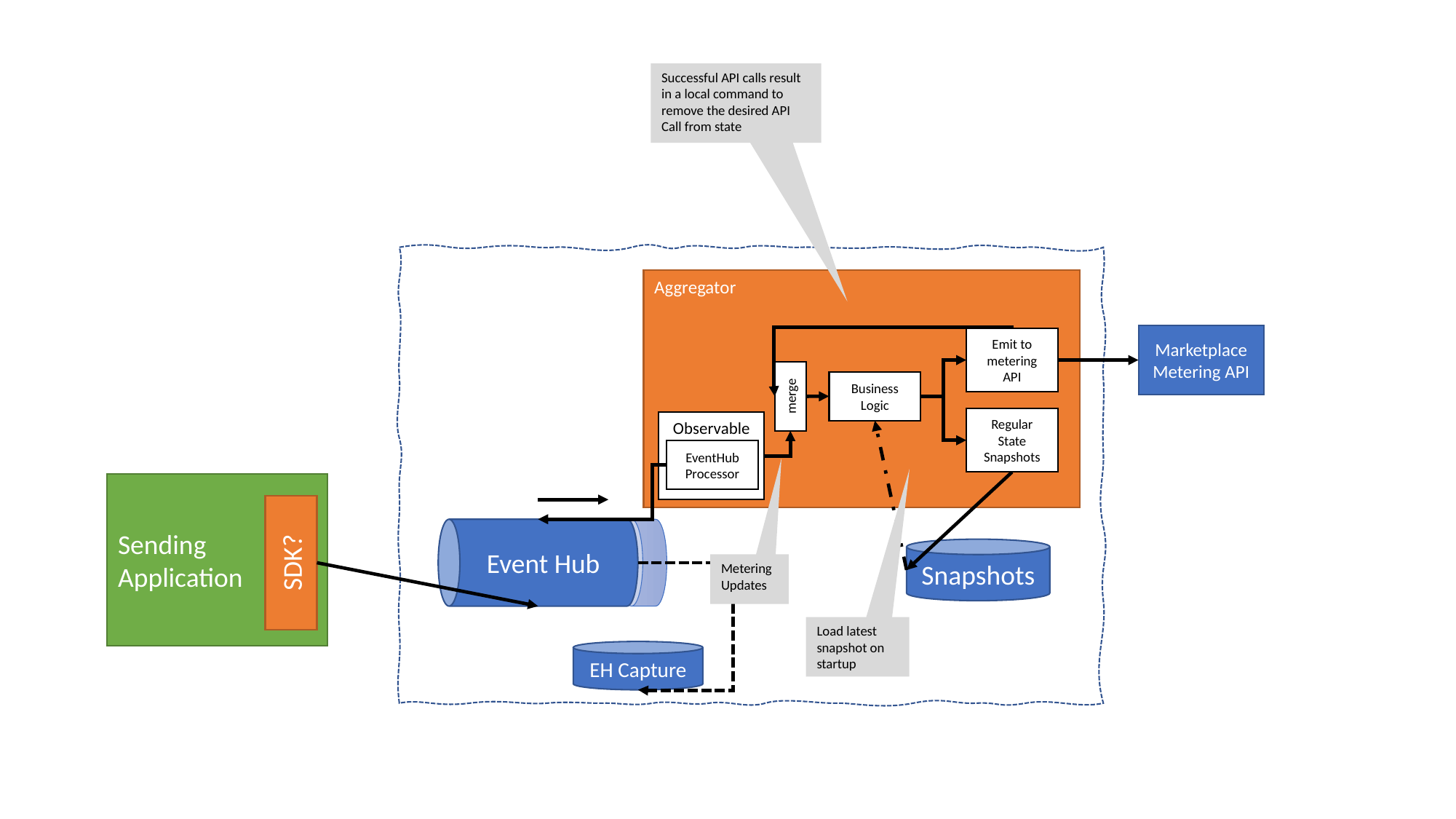

Successful API calls result in a local command to remove the desired API Call from state

Aggregator
Marketplace Metering API
Emit to metering API
Business Logic
merge
Regular State Snapshots
Observable
EventHub
Processor
Event Hub
Sending
Application
SDK?
Snapshots

Metering Updates
Load latest snapshot on startup
EH Capture